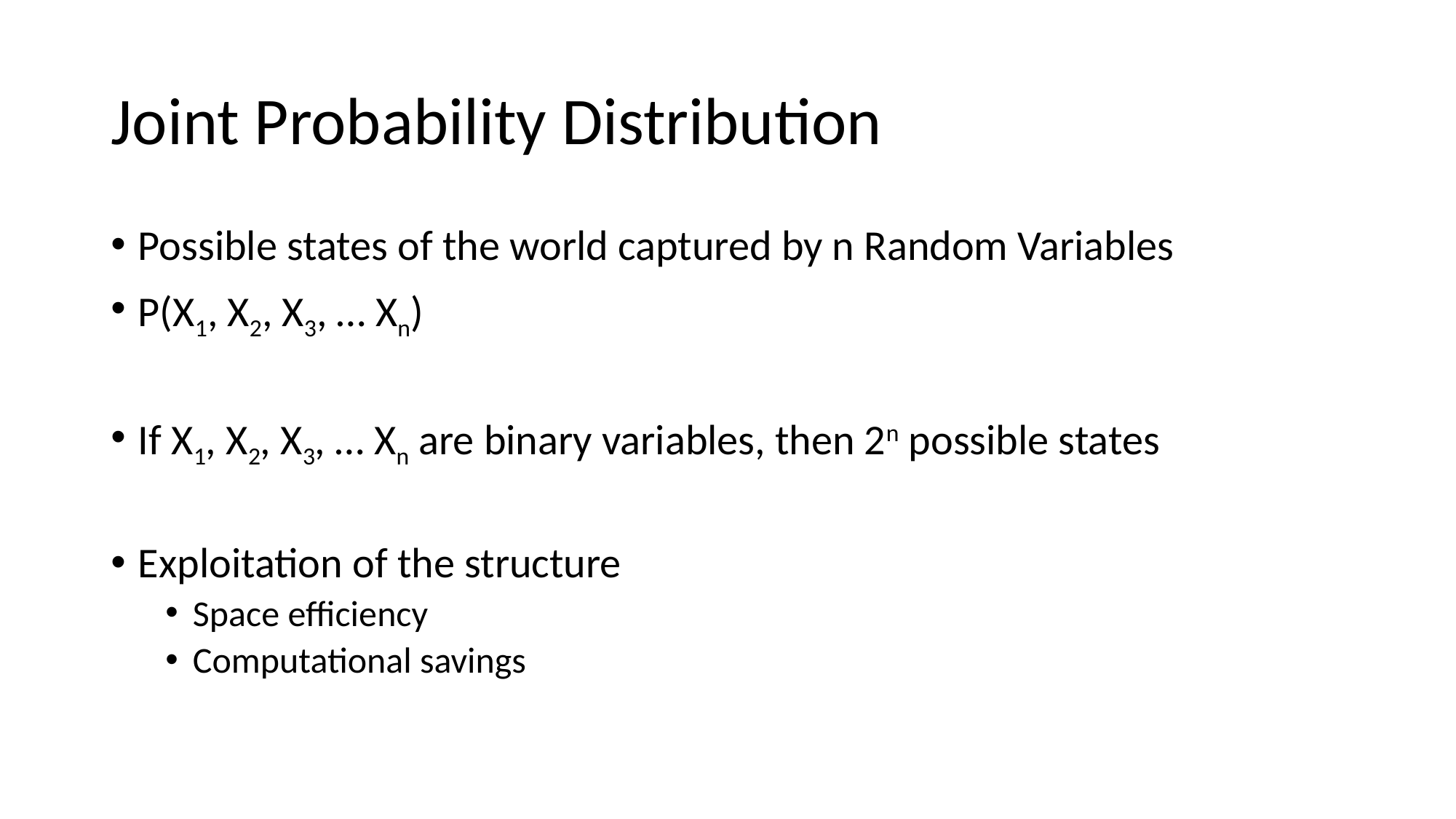

# Joint Probability Distribution
Possible states of the world captured by n Random Variables
P(X1, X2, X3, … Xn)

If X1, X2, X3, … Xn are binary variables, then 2n possible states

Exploitation of the structure
Space efficiency
Computational savings